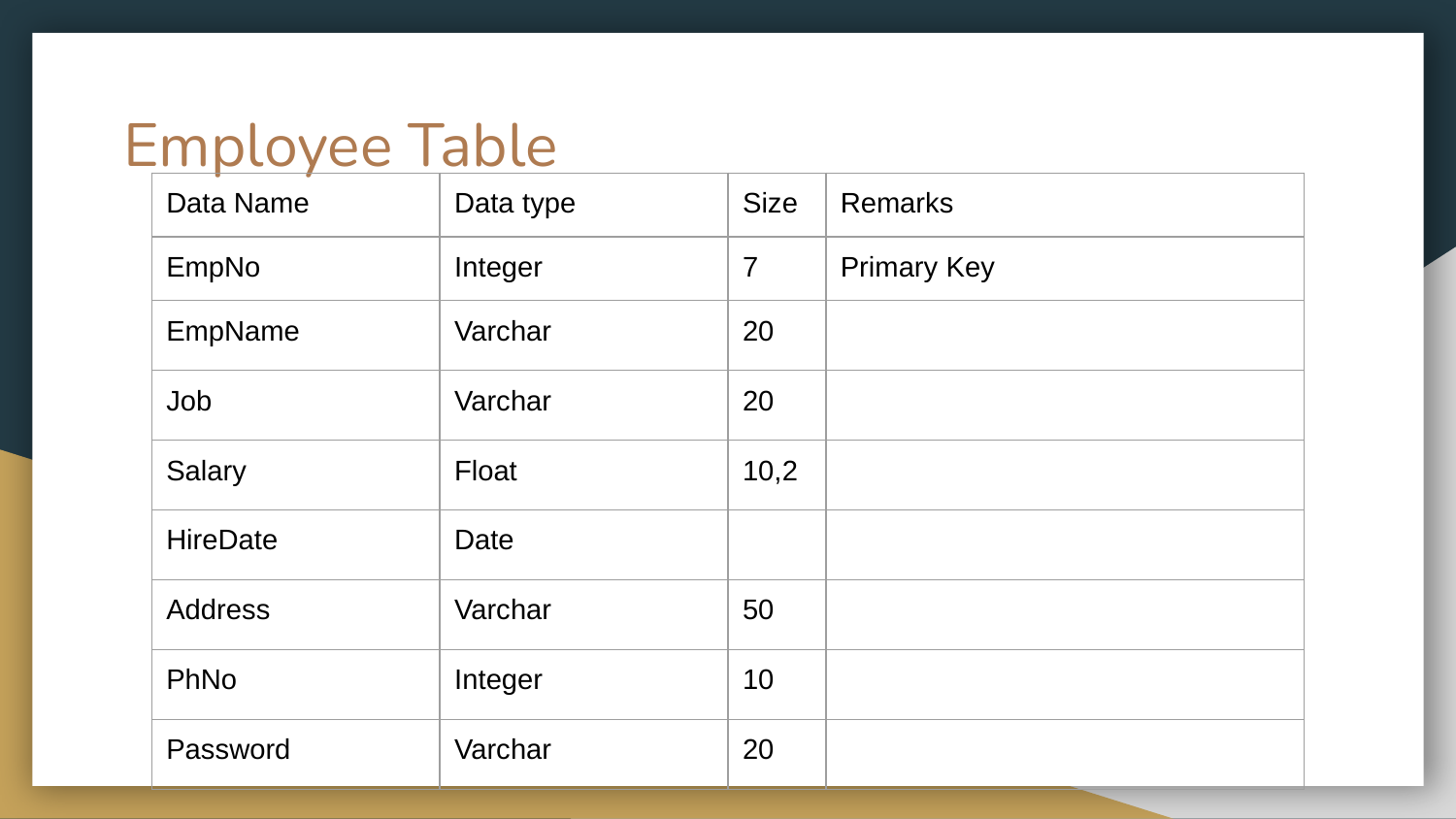

# Employee Table
| Data Name | Data type | Size | Remarks |
| --- | --- | --- | --- |
| EmpNo | Integer | 7 | Primary Key |
| EmpName | Varchar | 20 |  |
| Job | Varchar | 20 |  |
| Salary | Float | 10,2 |  |
| HireDate | Date |  |  |
| Address | Varchar | 50 |  |
| PhNo | Integer | 10 |  |
| Password | Varchar | 20 |  |